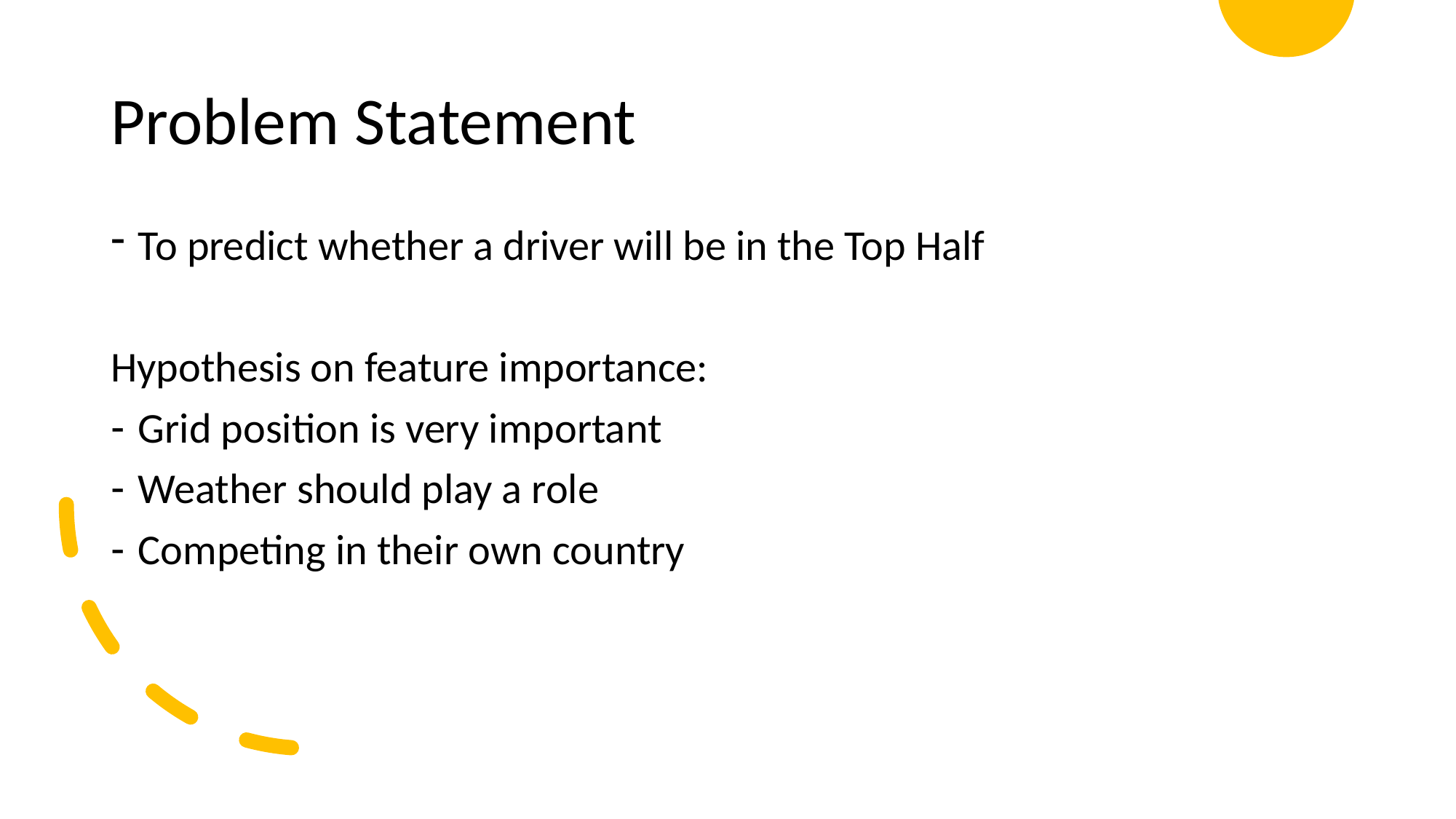

# Problem Statement
To predict whether a driver will be in the Top Half

Hypothesis on feature importance:
Grid position is very important
Weather should play a role
Competing in their own country